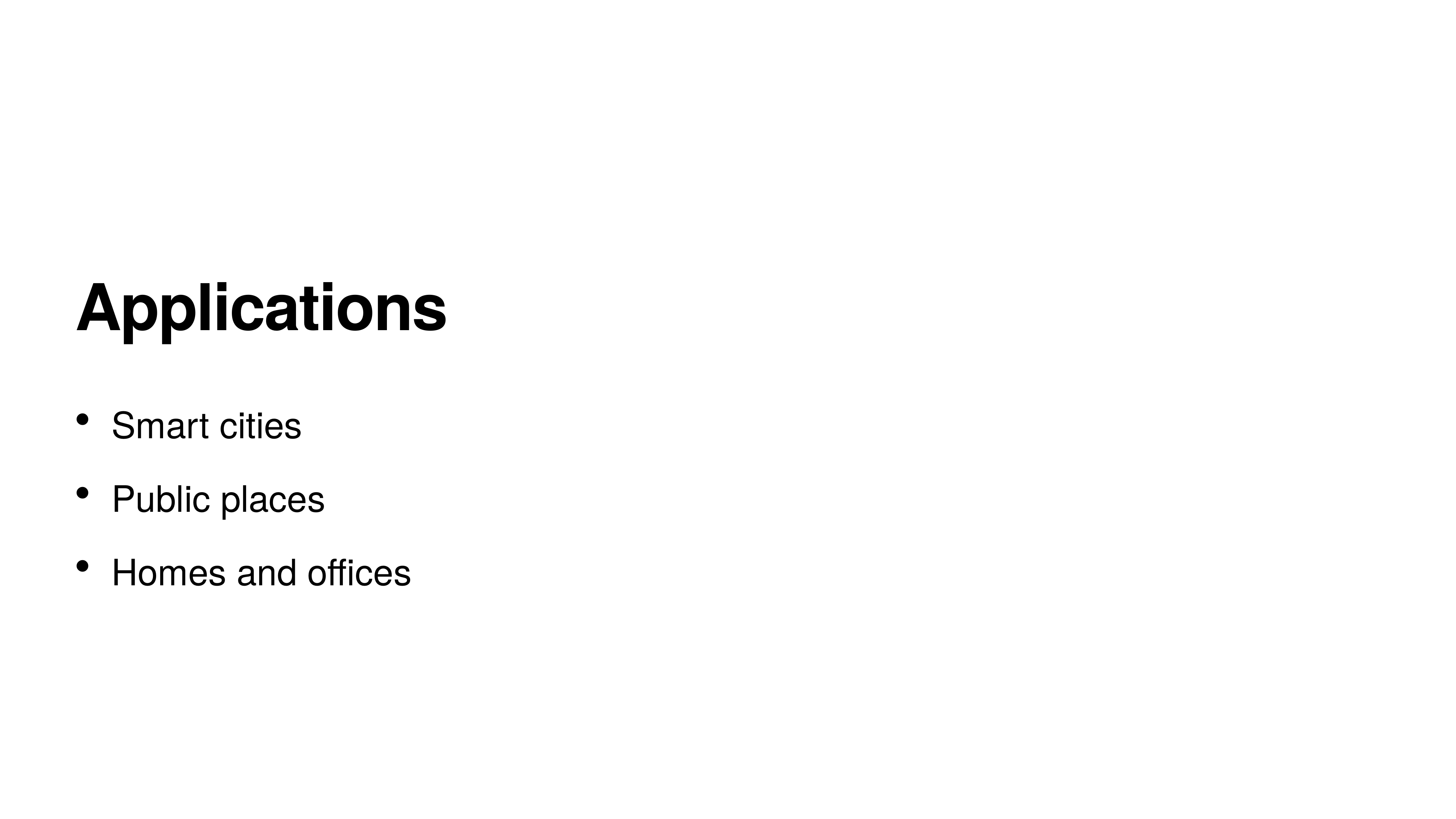

# Applications
Smart cities
Public places
Homes and offices